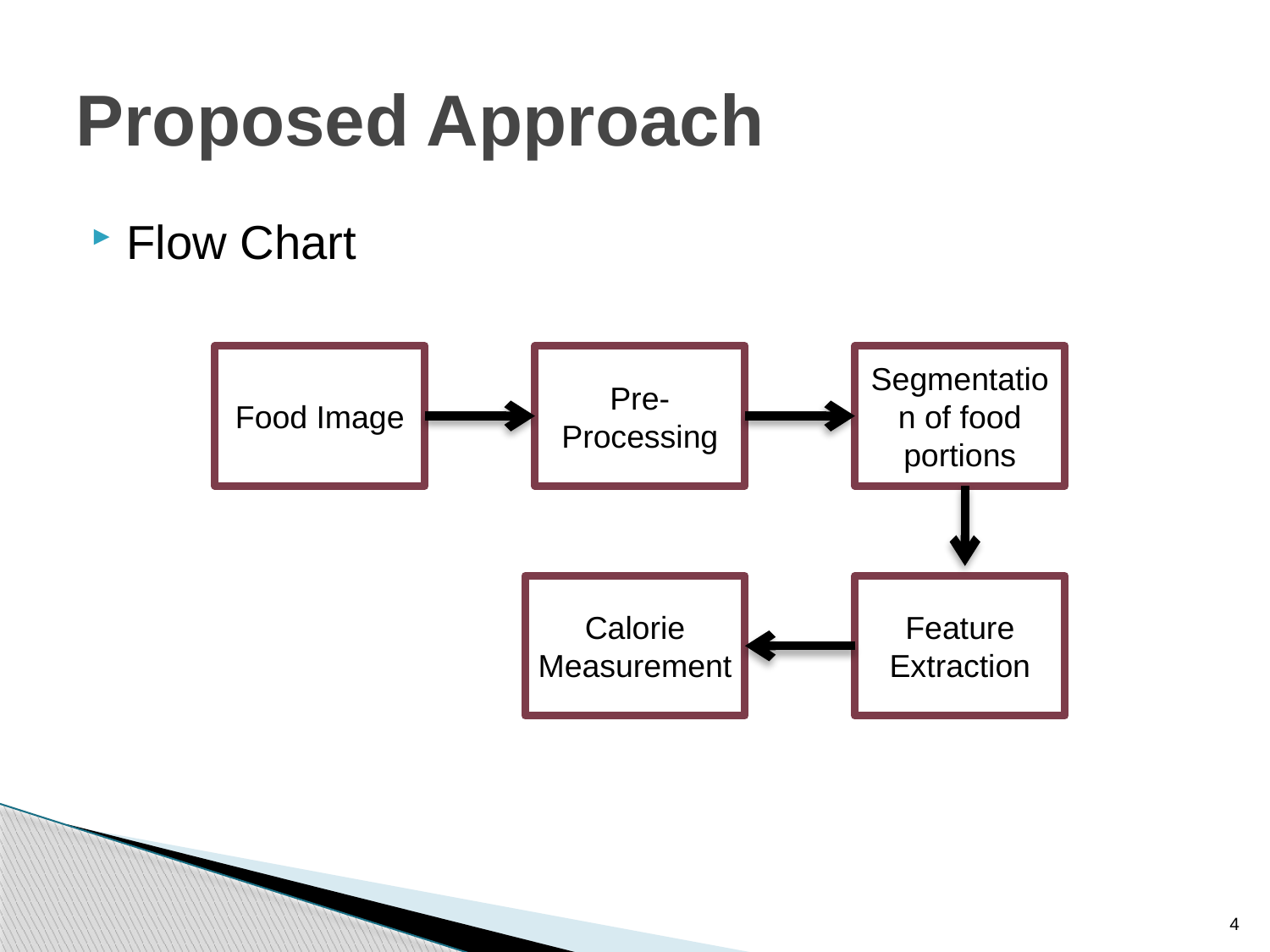

# Proposed Approach
Flow Chart
Food Image
Pre-Processing
Segmentation of food portions
Calorie Measurement
Feature Extraction
4